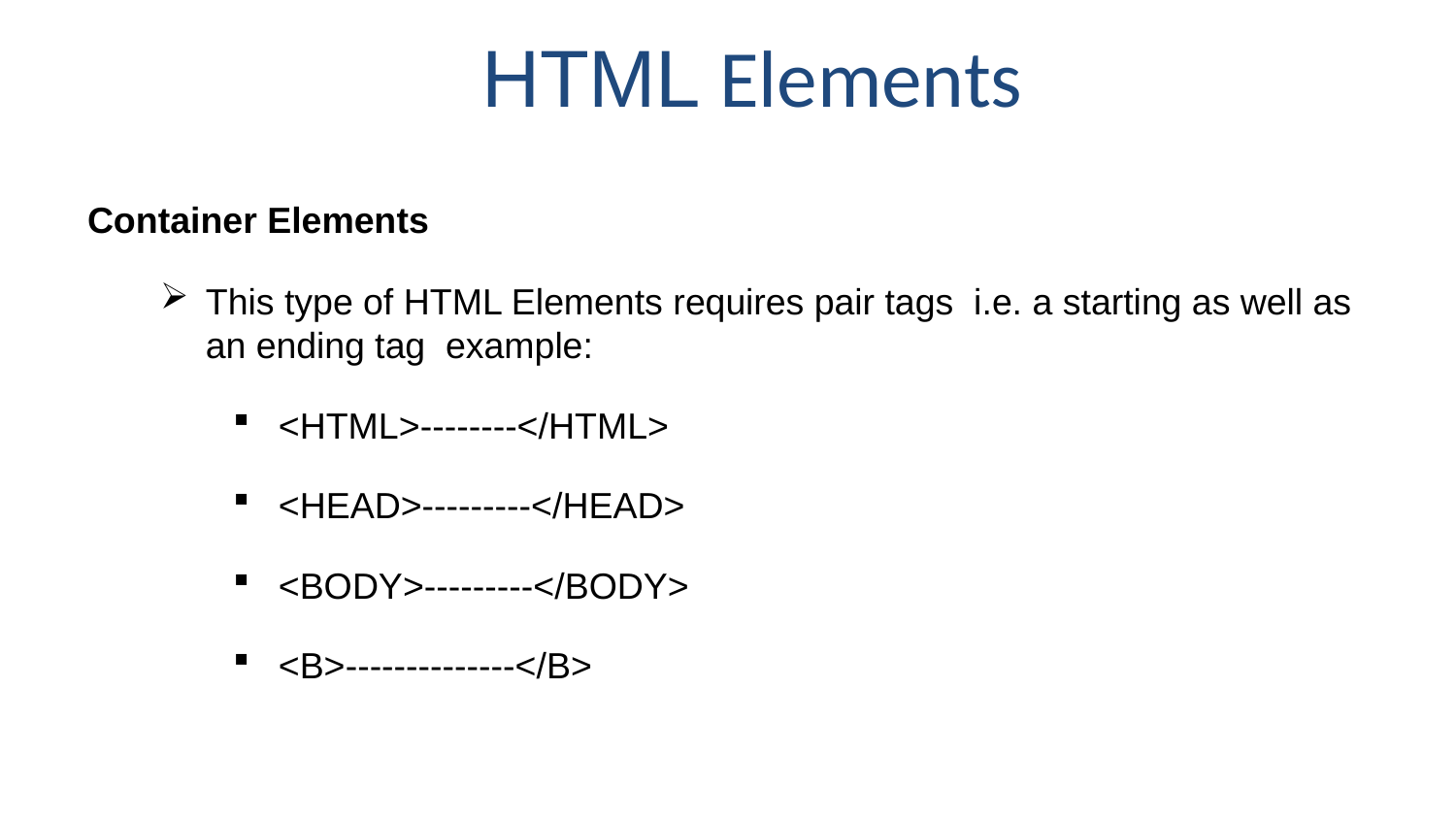

HTML Elements
Container Elements
This type of HTML Elements requires pair tags  i.e. a starting as well as an ending tag  example:
<HTML>--------</HTML>
<HEAD>---------</HEAD>
<BODY>---------</BODY>
<B>--------------</B>